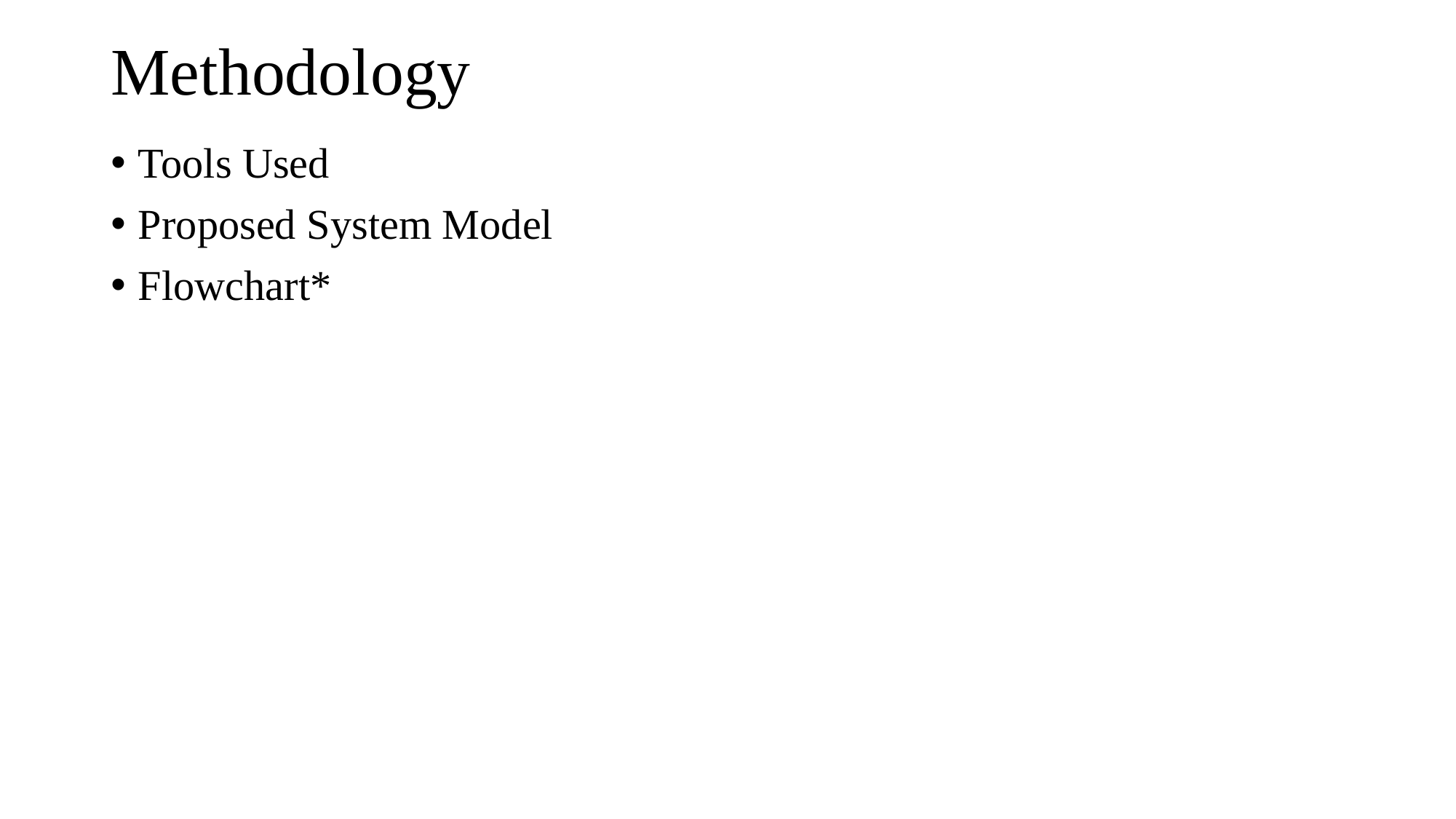

# Methodology
Tools Used
Proposed System Model
Flowchart*